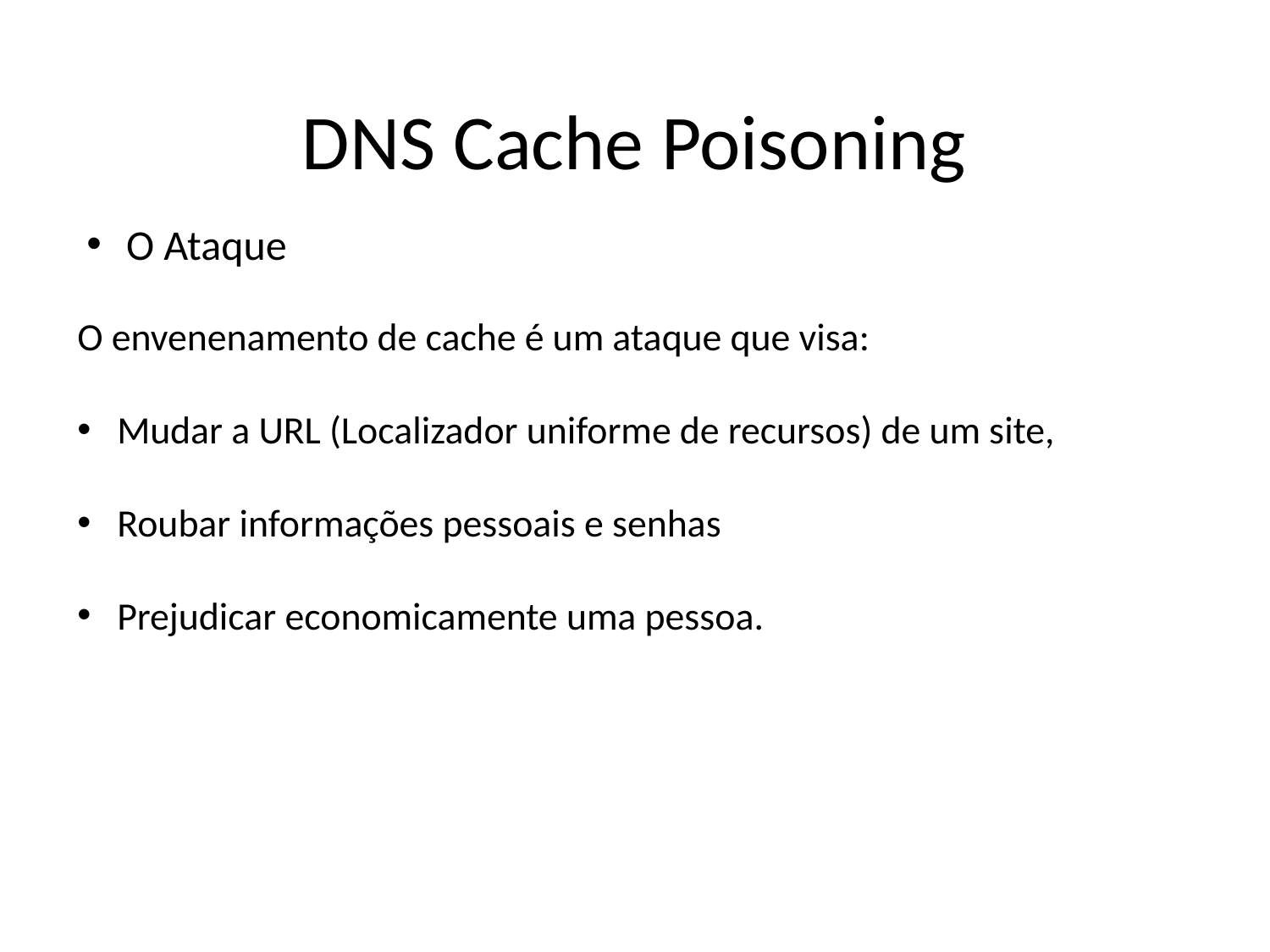

# DNS Cache Poisoning
O Ataque
O envenenamento de cache é um ataque que visa:

Mudar a URL (Localizador uniforme de recursos) de um site,

Roubar informações pessoais e senhas

Prejudicar economicamente uma pessoa.